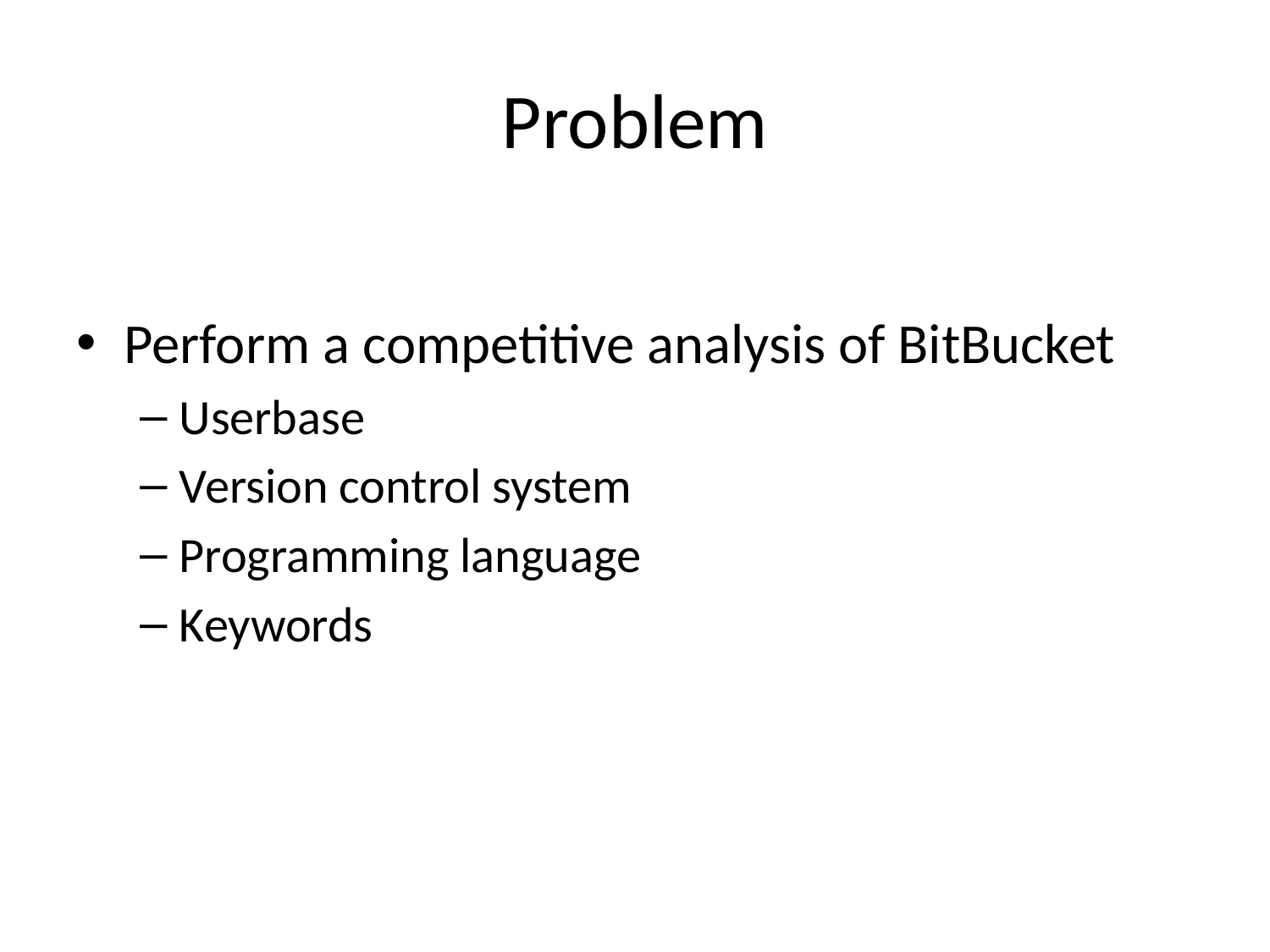

# Problem

Perform a competitive analysis of BitBucket
Userbase
Version control system
Programming language
Keywords